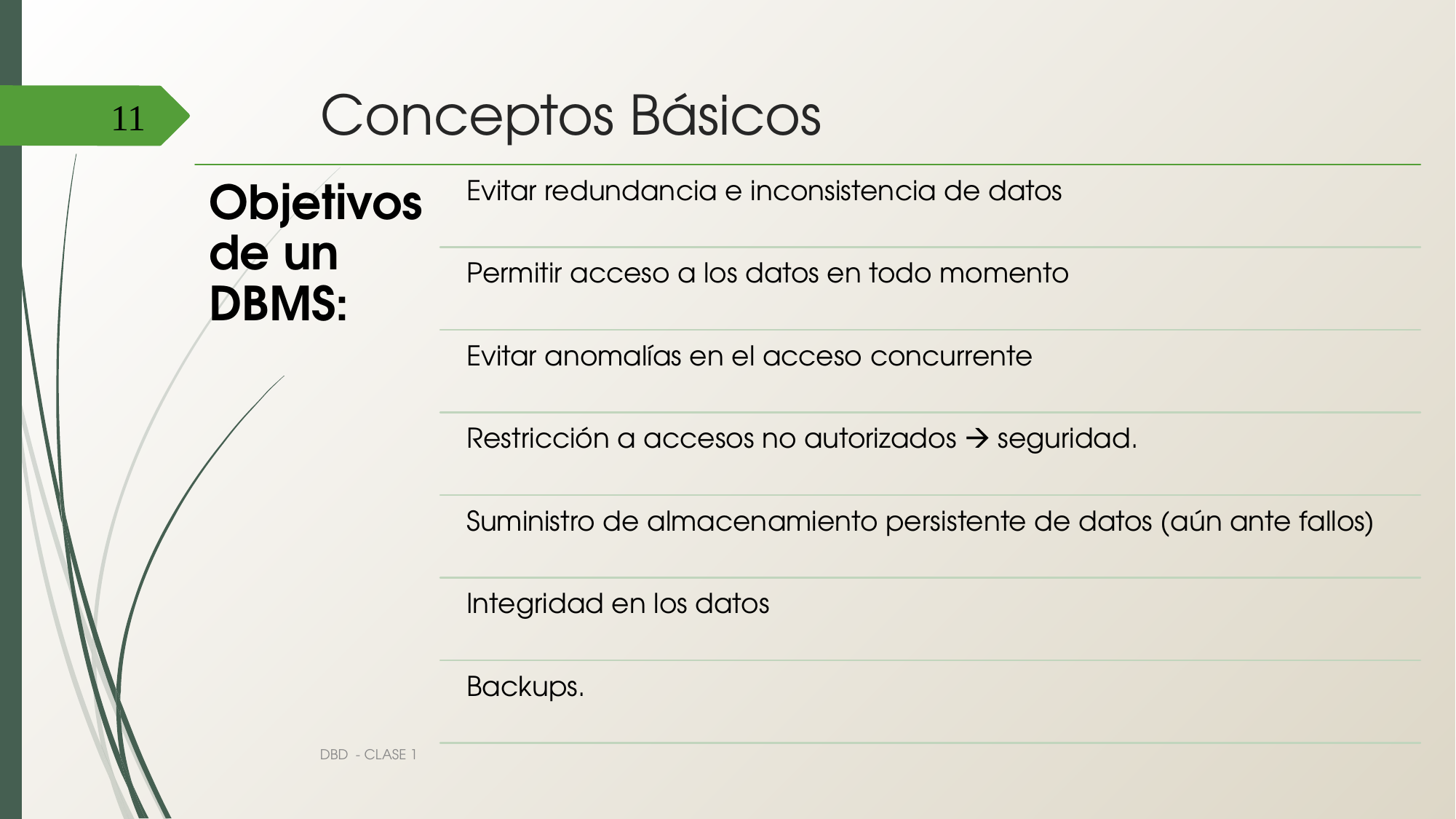

# Conceptos Básicos
11

Objetivos de un DBMS:

Evitar redundancia e inconsistencia de datos

Permitir acceso a los datos en todo momento

Evitar anomalías en el acceso concurrente

Restricción a accesos no autorizados 🡪 seguridad.

Suministro de almacenamiento persistente de datos (aún ante fallos)

Integridad en los datos

Backups.
DBD  - CLASE 1